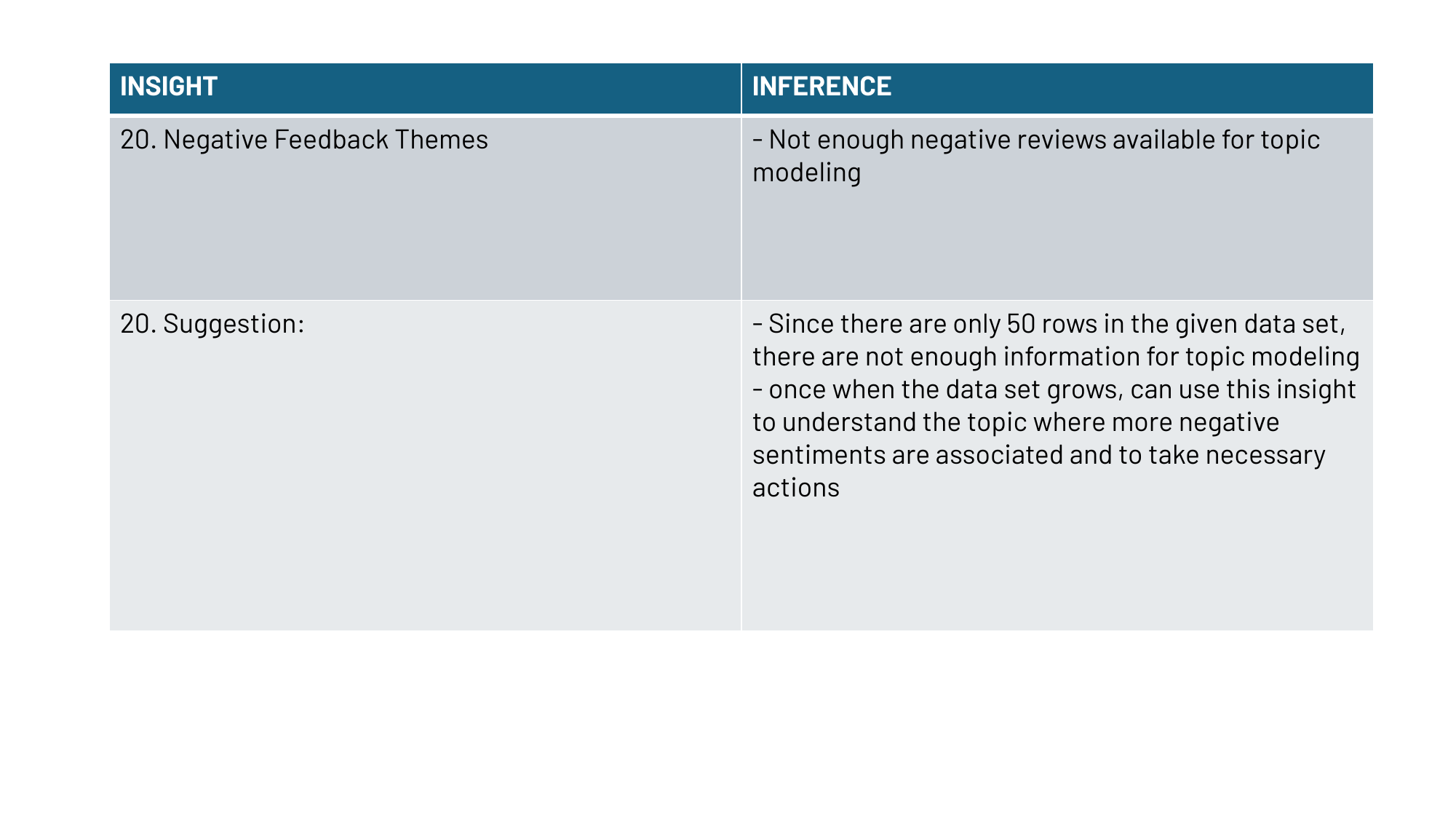

| INSIGHT | INFERENCE |
| --- | --- |
| 20. Negative Feedback Themes | - Not enough negative reviews available for topic modeling |
| 20. Suggestion: | - Since there are only 50 rows in the given data set, there are not enough information for topic modeling - once when the data set grows, can use this insight to understand the topic where more negative sentiments are associated and to take necessary actions |